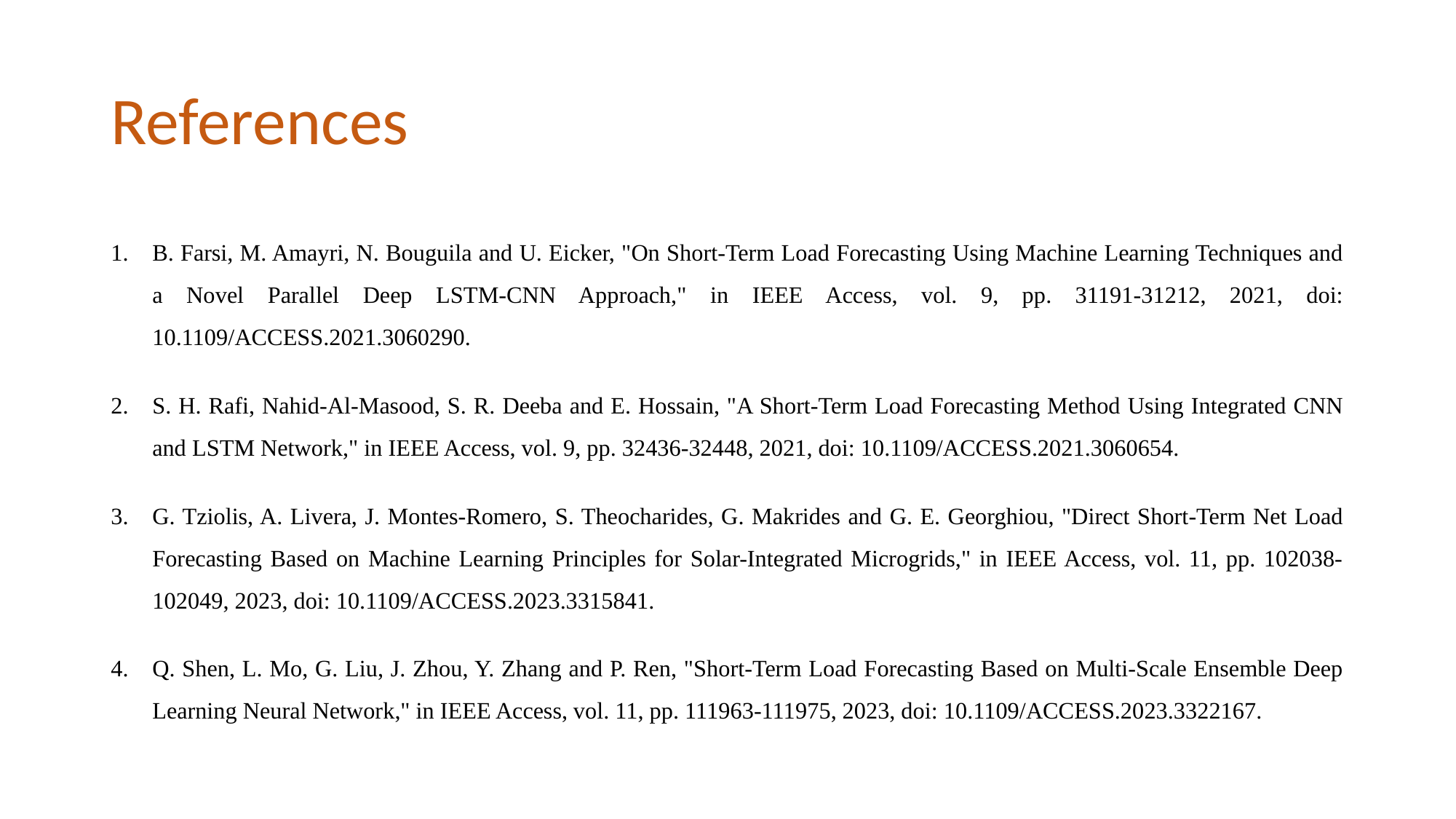

# References
B. Farsi, M. Amayri, N. Bouguila and U. Eicker, "On Short-Term Load Forecasting Using Machine Learning Techniques and a Novel Parallel Deep LSTM-CNN Approach," in IEEE Access, vol. 9, pp. 31191-31212, 2021, doi: 10.1109/ACCESS.2021.3060290.
S. H. Rafi, Nahid-Al-Masood, S. R. Deeba and E. Hossain, "A Short-Term Load Forecasting Method Using Integrated CNN and LSTM Network," in IEEE Access, vol. 9, pp. 32436-32448, 2021, doi: 10.1109/ACCESS.2021.3060654.
G. Tziolis, A. Livera, J. Montes-Romero, S. Theocharides, G. Makrides and G. E. Georghiou, "Direct Short-Term Net Load Forecasting Based on Machine Learning Principles for Solar-Integrated Microgrids," in IEEE Access, vol. 11, pp. 102038-102049, 2023, doi: 10.1109/ACCESS.2023.3315841.
Q. Shen, L. Mo, G. Liu, J. Zhou, Y. Zhang and P. Ren, "Short-Term Load Forecasting Based on Multi-Scale Ensemble Deep Learning Neural Network," in IEEE Access, vol. 11, pp. 111963-111975, 2023, doi: 10.1109/ACCESS.2023.3322167.